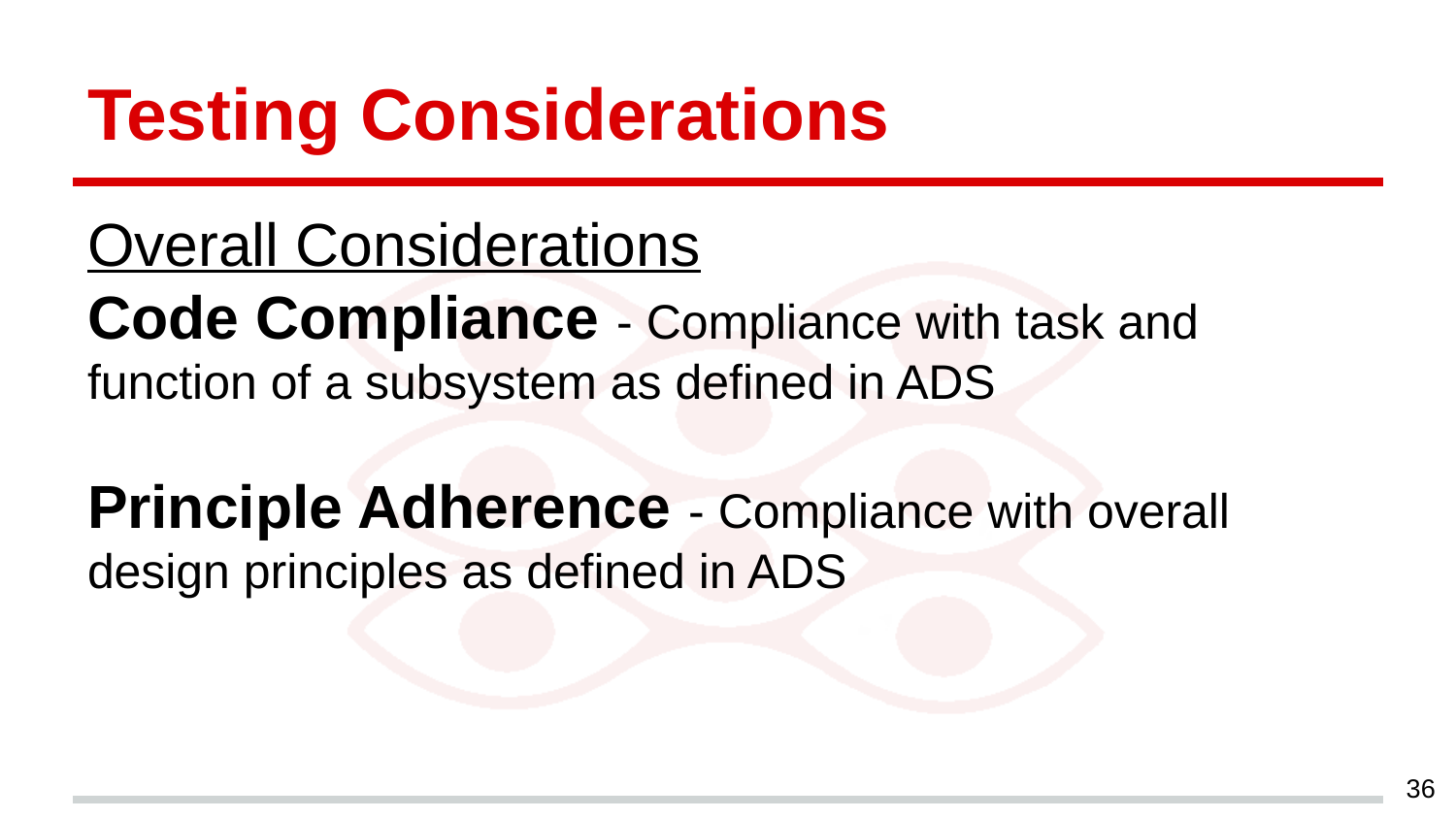

# Testing Considerations
Overall Considerations
Code Compliance - Compliance with task and function of a subsystem as defined in ADS

Principle Adherence - Compliance with overall design principles as defined in ADS
36